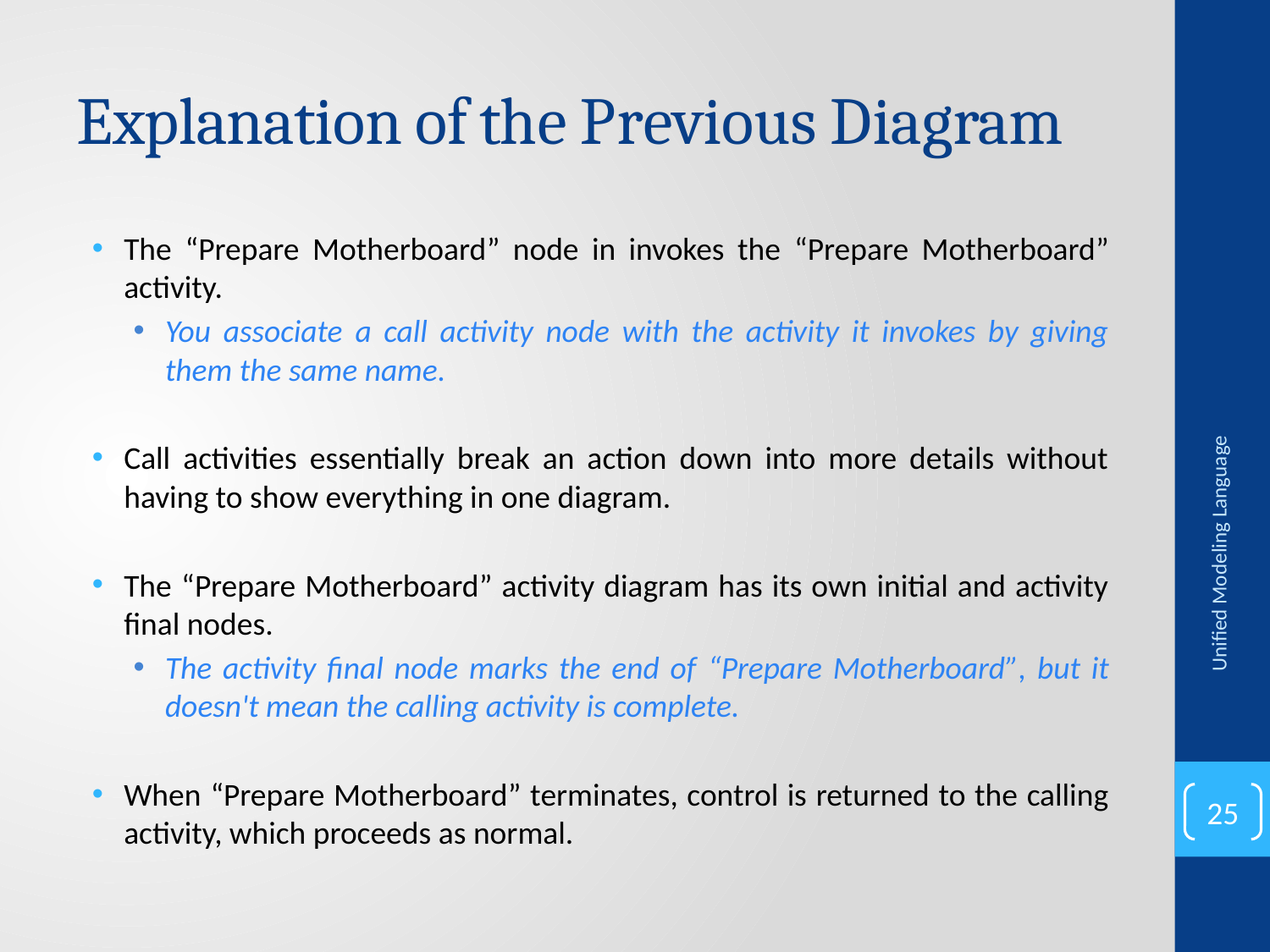

# Explanation of the Previous Diagram
The “Prepare Motherboard” node in invokes the “Prepare Motherboard” activity.
You associate a call activity node with the activity it invokes by giving them the same name.

Call activities essentially break an action down into more details without having to show everything in one diagram.

The “Prepare Motherboard” activity diagram has its own initial and activity final nodes.
The activity final node marks the end of “Prepare Motherboard”, but it doesn't mean the calling activity is complete.

When “Prepare Motherboard” terminates, control is returned to the calling activity, which proceeds as normal.
Unified Modeling Language
25